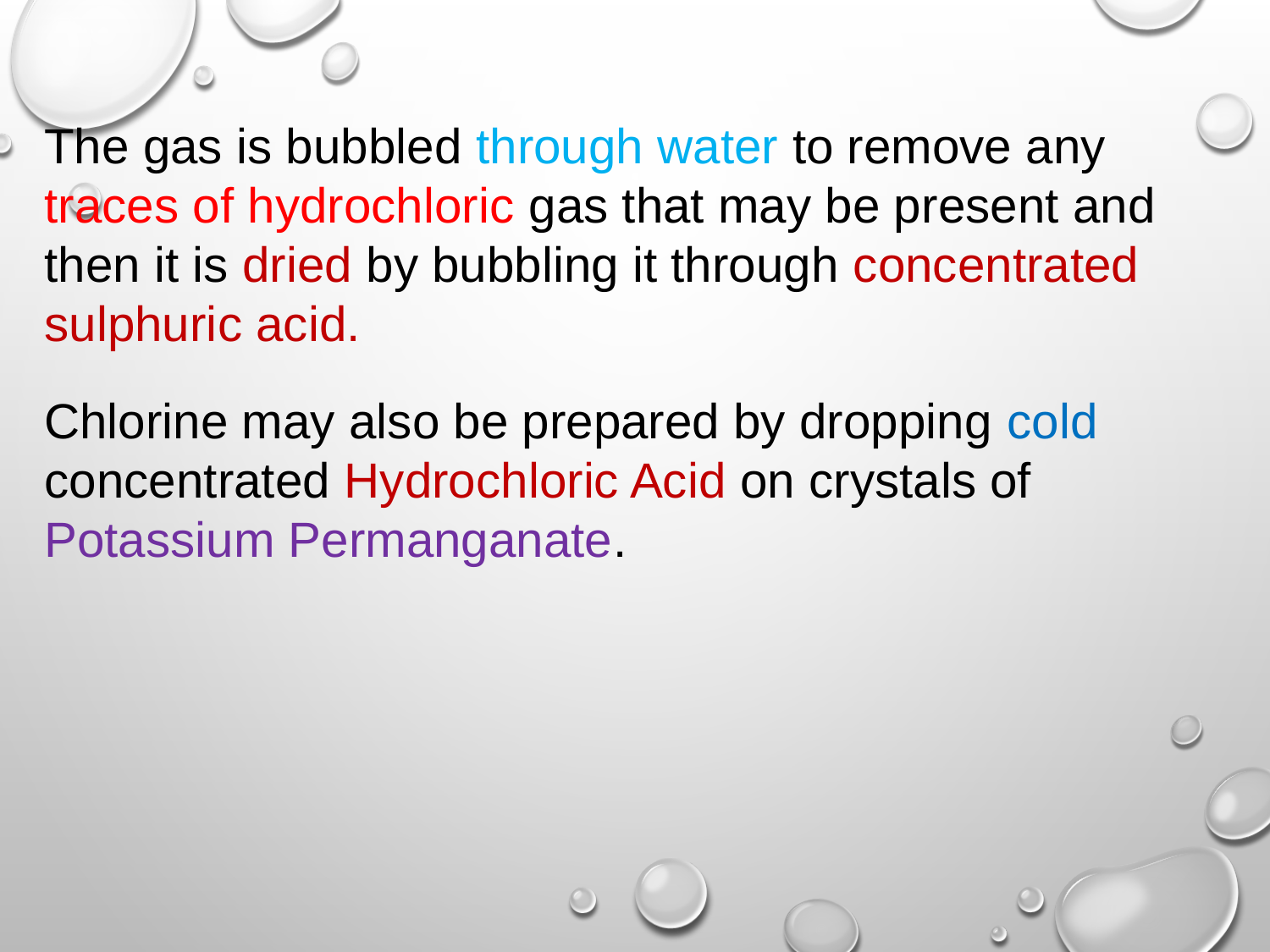

The gas is bubbled through water to remove any traces of hydrochloric gas that may be present and then it is dried by bubbling it through concentrated sulphuric acid.
Chlorine may also be prepared by dropping cold concentrated Hydrochloric Acid on crystals of Potassium Permanganate.